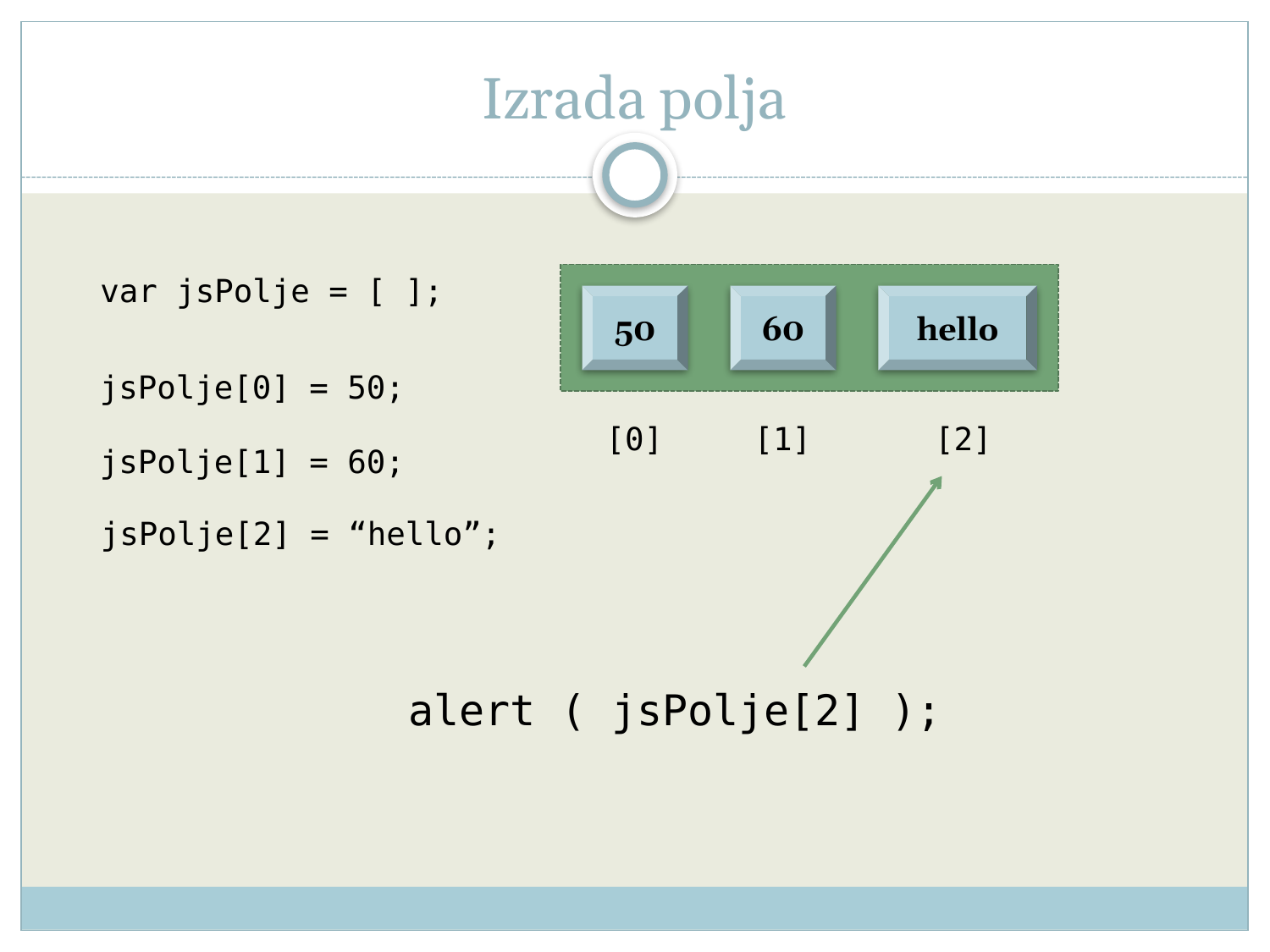

# Izrada polja
var jsPolje = [ ];

50
60
hello
jsPolje[0] = 50;
[0]
[1]
[2]
jsPolje[1] = 60;
jsPolje[2] = “hello”;
alert ( jsPolje[2] );